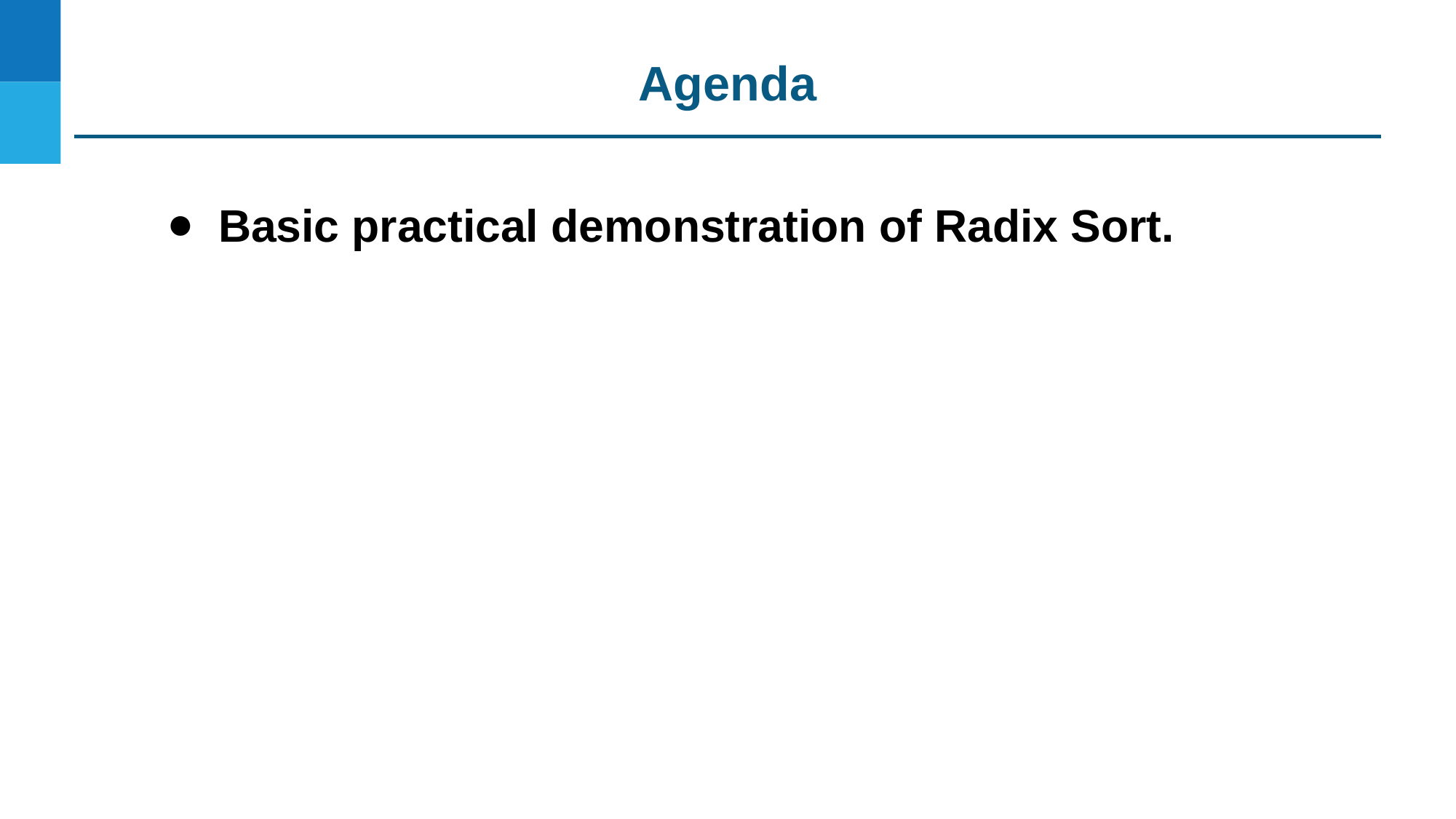

Agenda
Basic practical demonstration of Radix Sort.